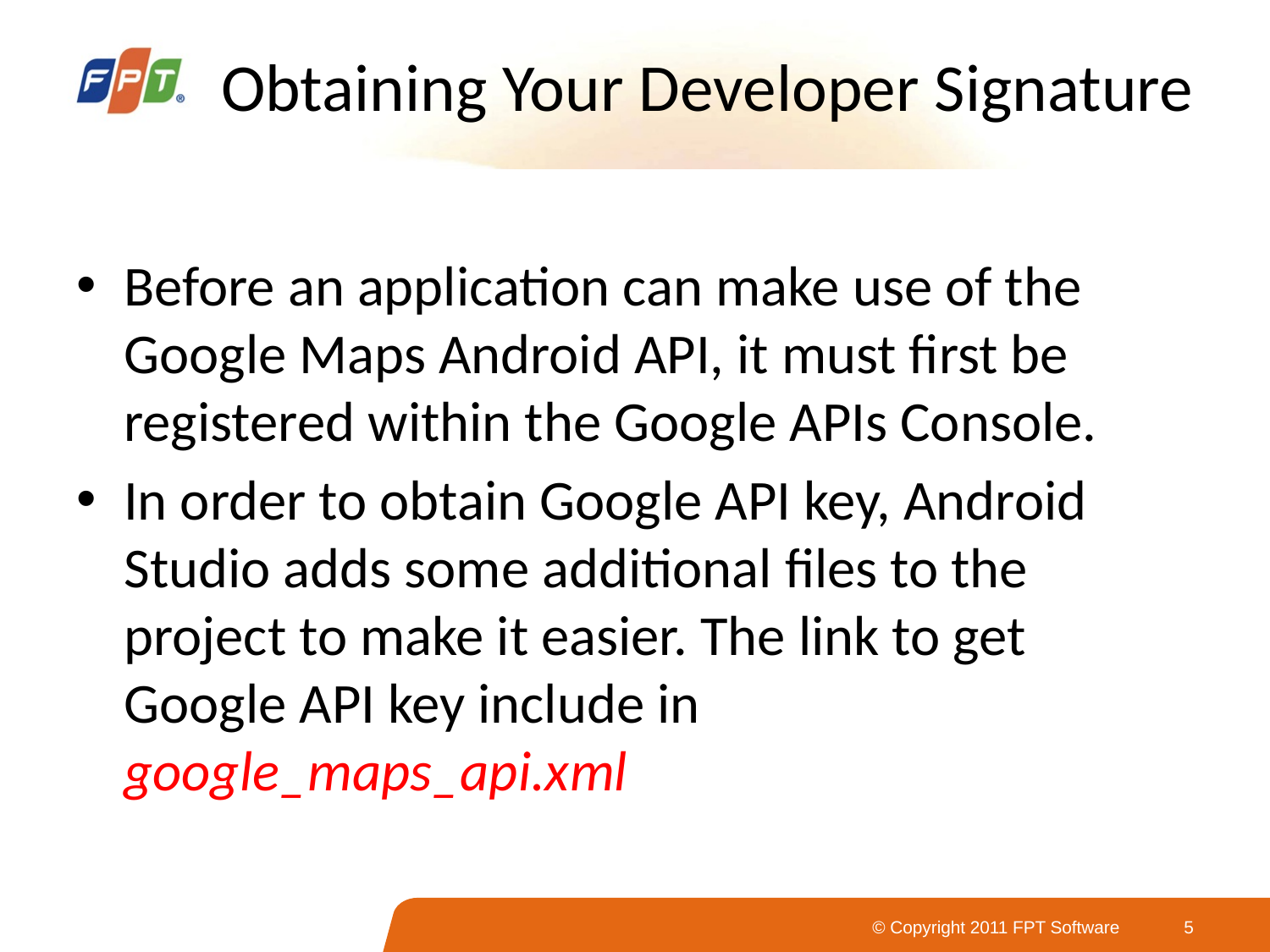

# Obtaining Your Developer Signature
Before an application can make use of the Google Maps Android API, it must first be registered within the Google APIs Console.
In order to obtain Google API key, Android Studio adds some additional files to the project to make it easier. The link to get Google API key include in google_maps_api.xml